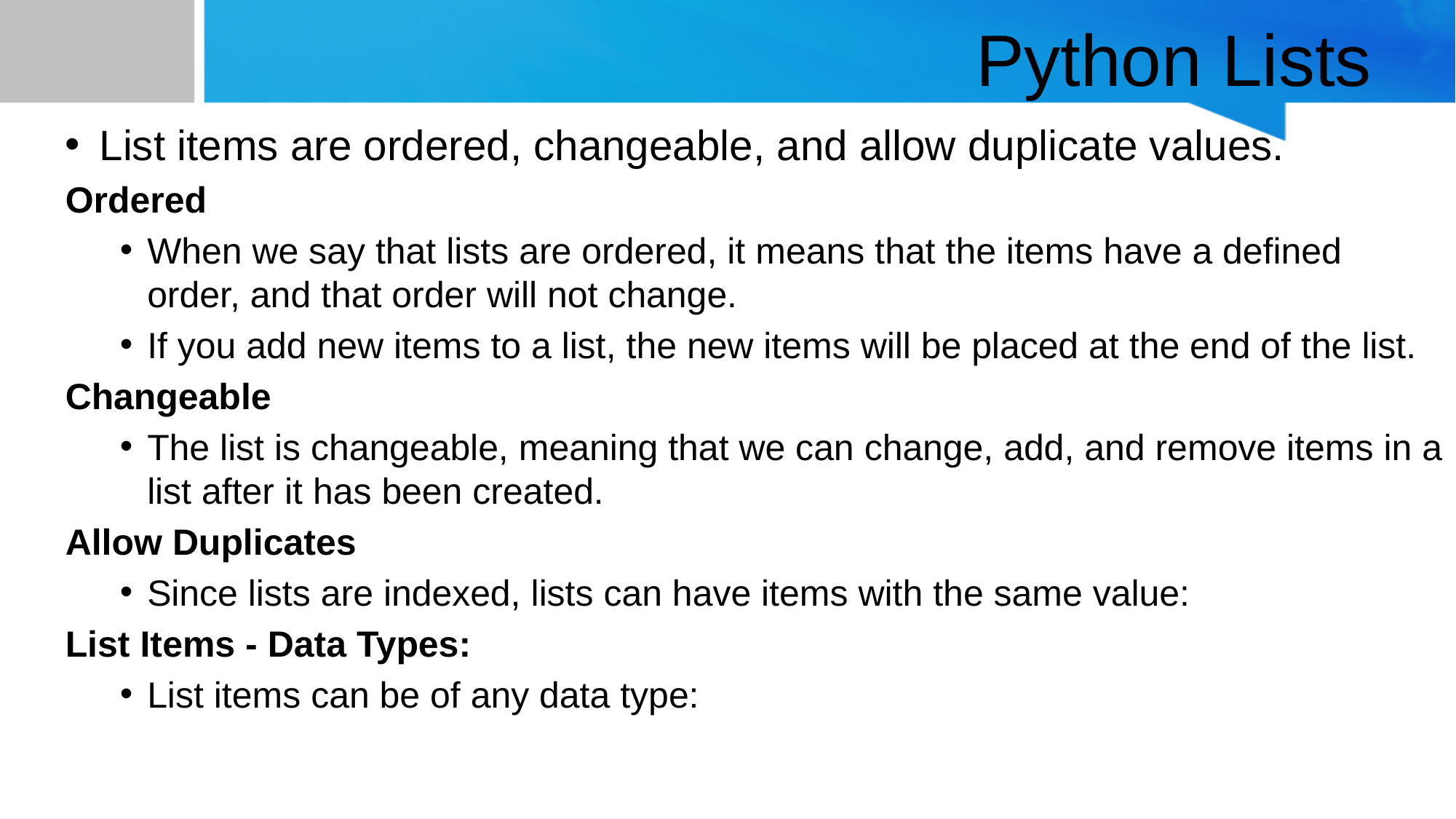

# Python Lists
List items are ordered, changeable, and allow duplicate values.
Ordered
When we say that lists are ordered, it means that the items have a defined order, and that order will not change.
If you add new items to a list, the new items will be placed at the end of the list.
Changeable
The list is changeable, meaning that we can change, add, and remove items in a list after it has been created.
Allow Duplicates
Since lists are indexed, lists can have items with the same value:
List Items - Data Types:
List items can be of any data type: